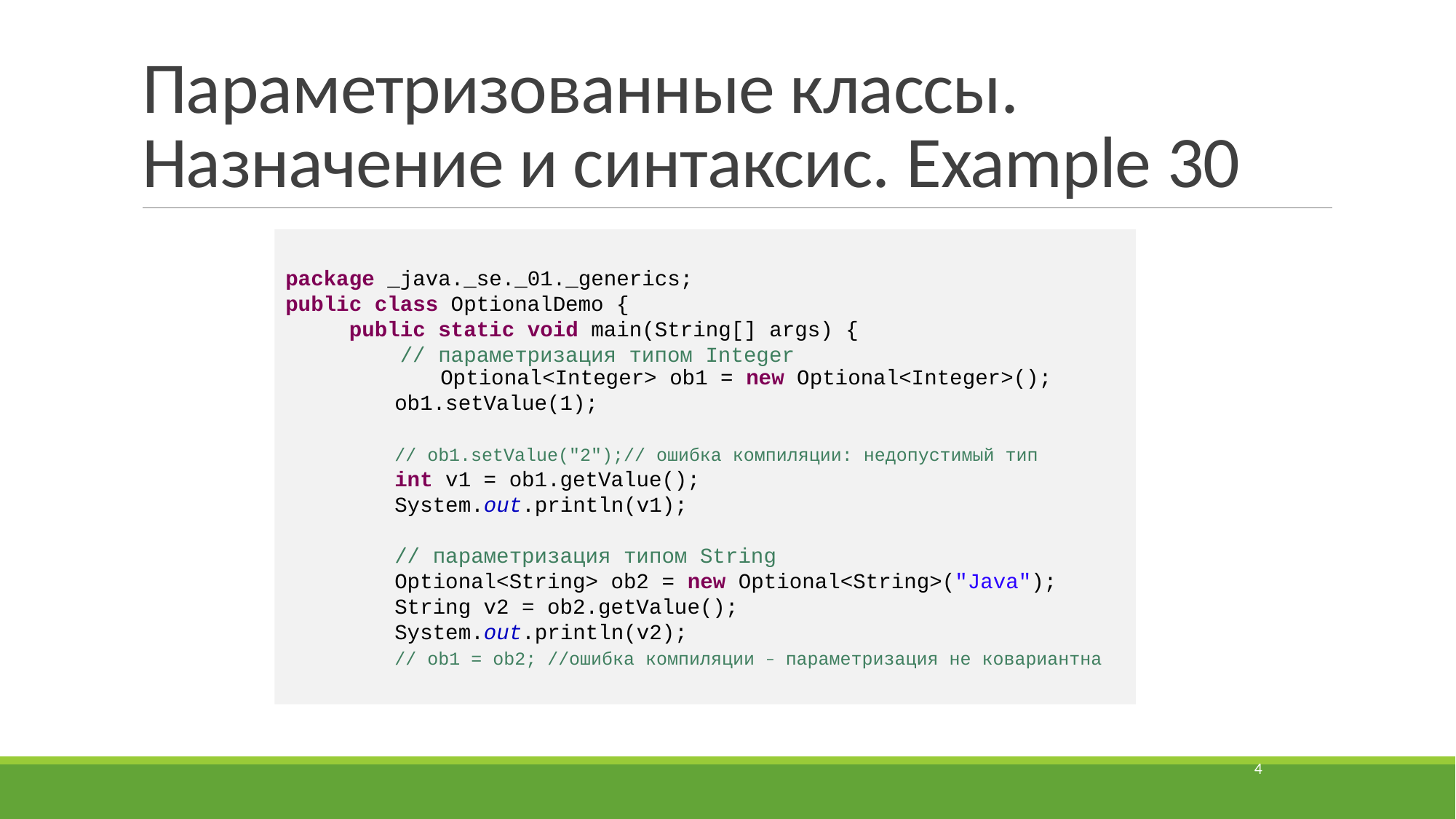

# Параметризованные классы. Назначение и синтаксис. Example 30
package _java._se._01._generics;
public class OptionalDemo {
     public static void main(String[] args) {
         // параметризация типом Integer
   	Optional<Integer> ob1 = new Optional<Integer>();
	ob1.setValue(1);

	// ob1.setValue("2");// ошибка компиляции: недопустимый тип
	int v1 = ob1.getValue();
	System.out.println(v1);

	// параметризация типом String
	Optional<String> ob2 = new Optional<String>("Java");
	String v2 = ob2.getValue();
	System.out.println(v2);
	// ob1 = ob2; //ошибка компиляции – параметризация не ковариантна
4